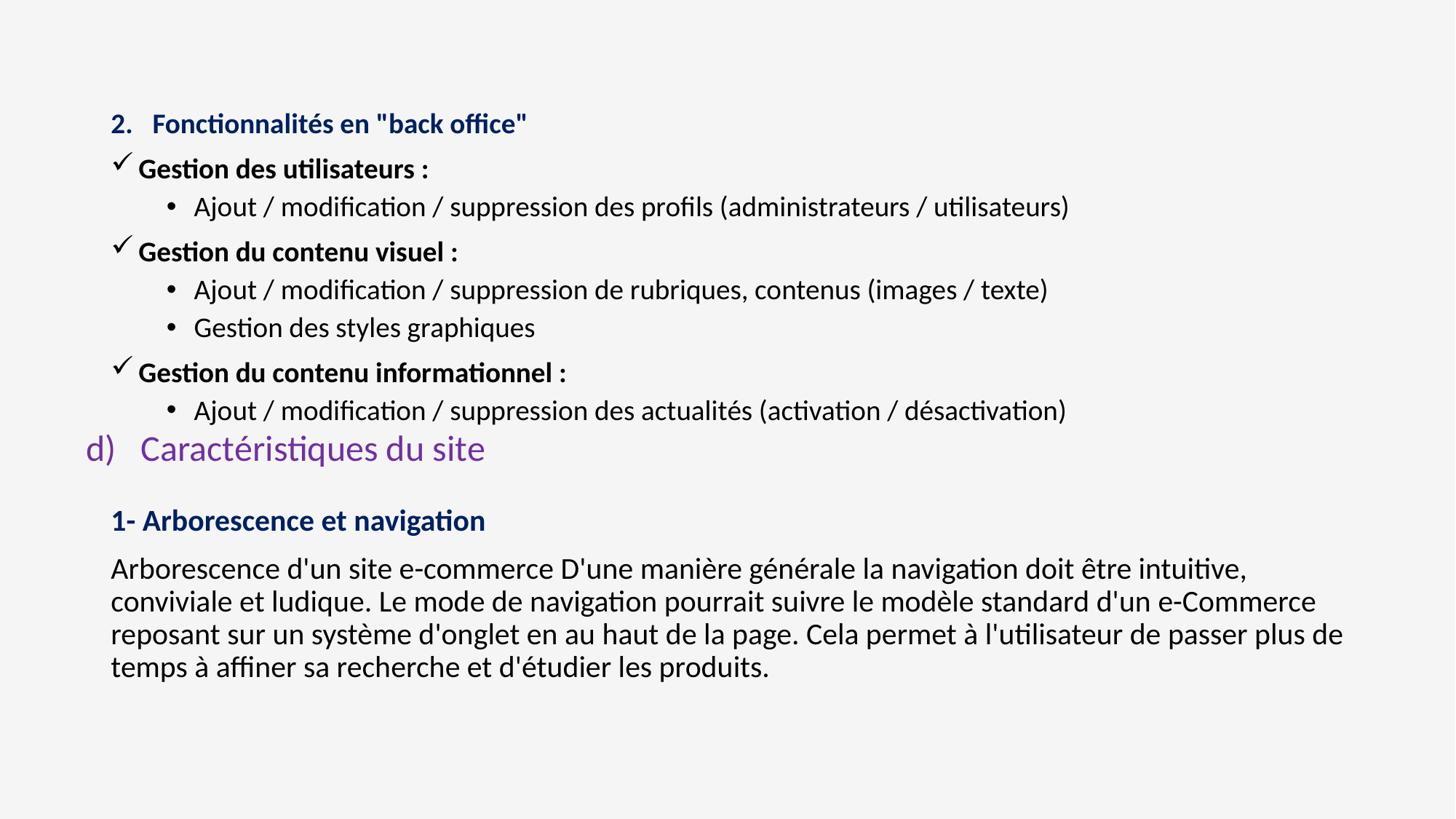

Fonctionnalités en "back office"
Gestion des utilisateurs :
Ajout / modification / suppression des profils (administrateurs / utilisateurs)
Gestion du contenu visuel :
Ajout / modification / suppression de rubriques, contenus (images / texte)
Gestion des styles graphiques
Gestion du contenu informationnel :
Ajout / modification / suppression des actualités (activation / désactivation)

# Caractéristiques du site
1- Arborescence et navigation
Arborescence d'un site e-commerce D'une manière générale la navigation doit être intuitive, conviviale et ludique. Le mode de navigation pourrait suivre le modèle standard d'un e-Commerce reposant sur un système d'onglet en au haut de la page. Cela permet à l'utilisateur de passer plus de temps à affiner sa recherche et d'étudier les produits.